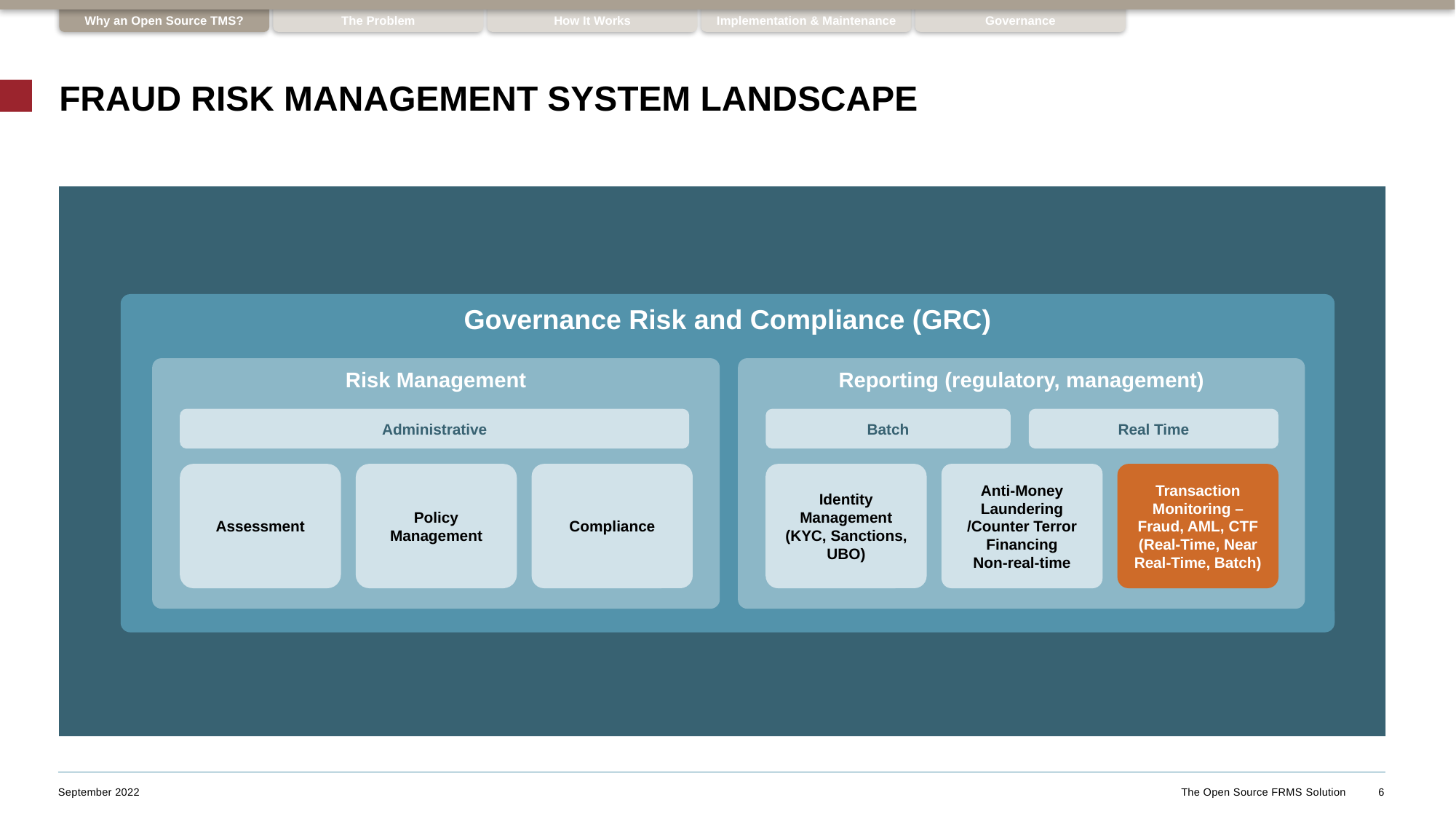

Why an Open Source TMS?
The Problem
How It Works
Implementation & Maintenance
Governance

# Fraud Risk Management System Landscape

Governance Risk and Compliance (GRC)
Risk Management
Reporting (regulatory, management)
Administrative
Batch
Real Time
Assessment
Policy Management
Compliance
Identity Management
(KYC, Sanctions, UBO)
Anti-Money Laundering /Counter Terror Financing
Non-real-time
Transaction Monitoring – Fraud, AML, CTF
(Real-Time, Near Real-Time, Batch)
September 2022
The Open Source FRMS Solution
6